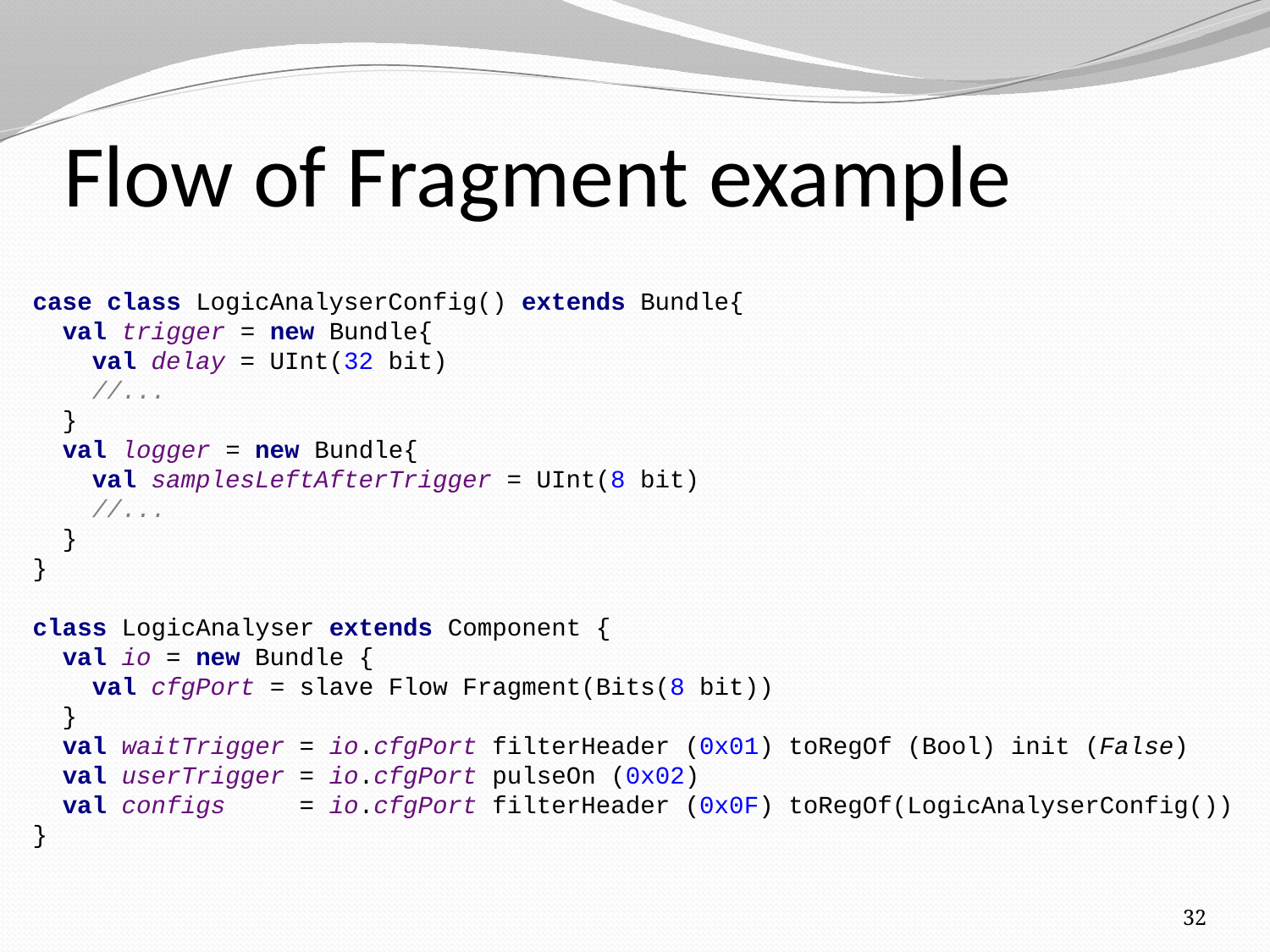

# Flow of Fragment example
case class LogicAnalyserConfig() extends Bundle{
  val trigger = new Bundle{
    val delay = UInt(32 bit)
    //...
  }
  val logger = new Bundle{
    val samplesLeftAfterTrigger = UInt(8 bit)
    //...
  }
}
class LogicAnalyser extends Component {
  val io = new Bundle {
    val cfgPort = slave Flow Fragment(Bits(8 bit))
  }
  val waitTrigger = io.cfgPort filterHeader (0x01) toRegOf (Bool) init (False)
  val userTrigger = io.cfgPort pulseOn (0x02)
  val configs     = io.cfgPort filterHeader (0x0F) toRegOf(LogicAnalyserConfig())
}
32